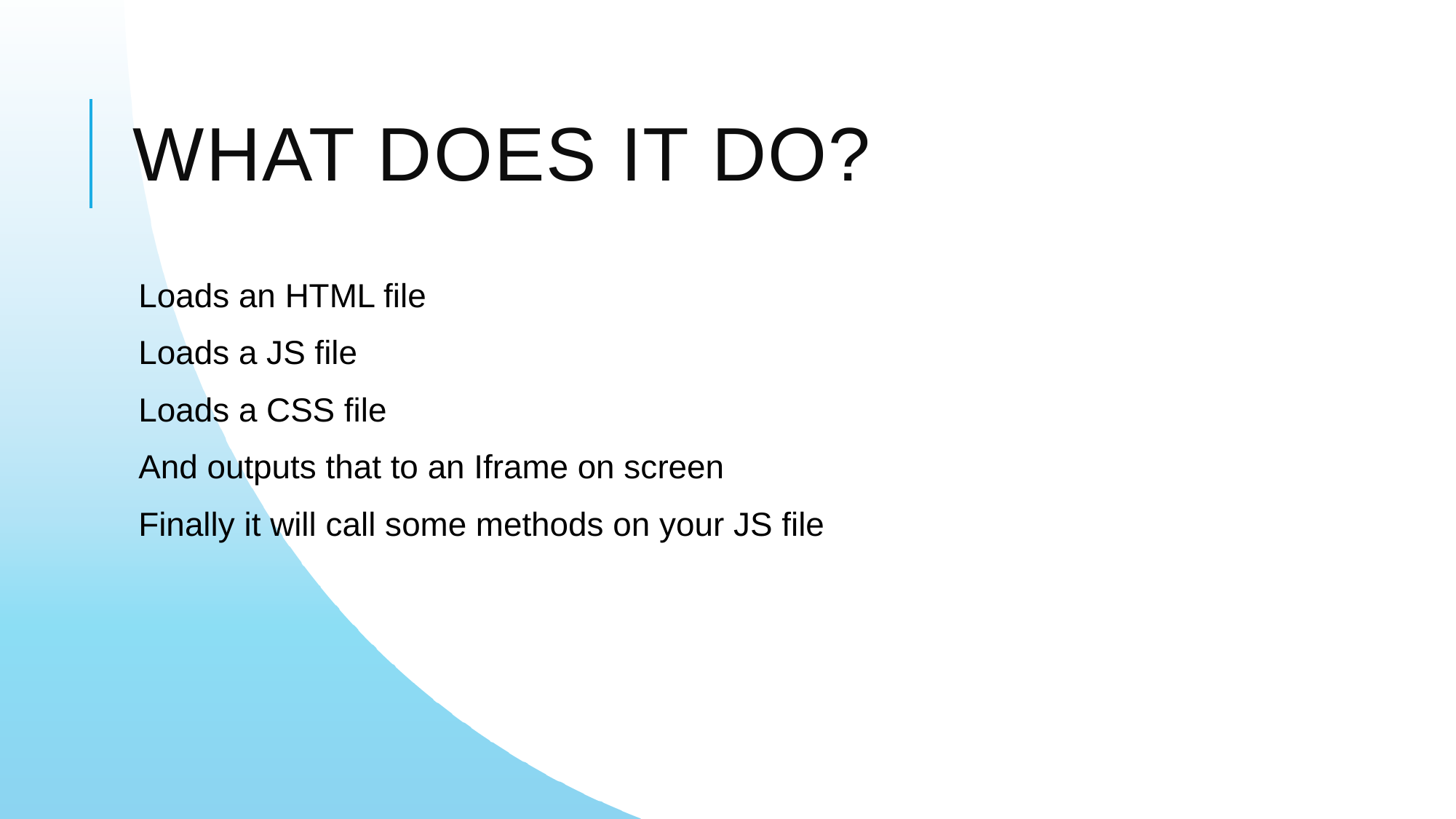

# What does it do?
Loads an HTML file
Loads a JS file
Loads a CSS file
And outputs that to an Iframe on screen
Finally it will call some methods on your JS file